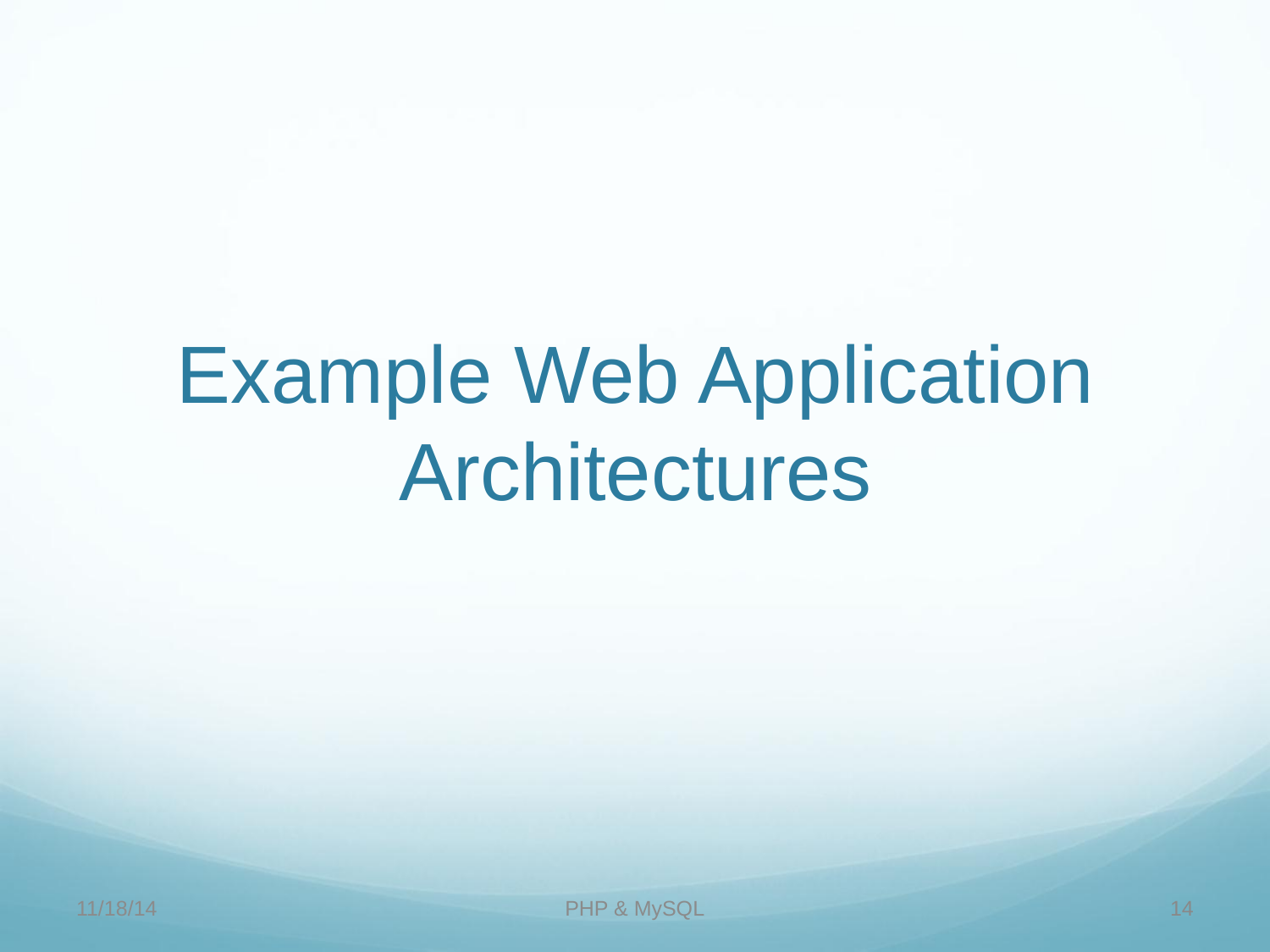

Example Web Application Architectures

11/18/14
PHP & MySQL
14